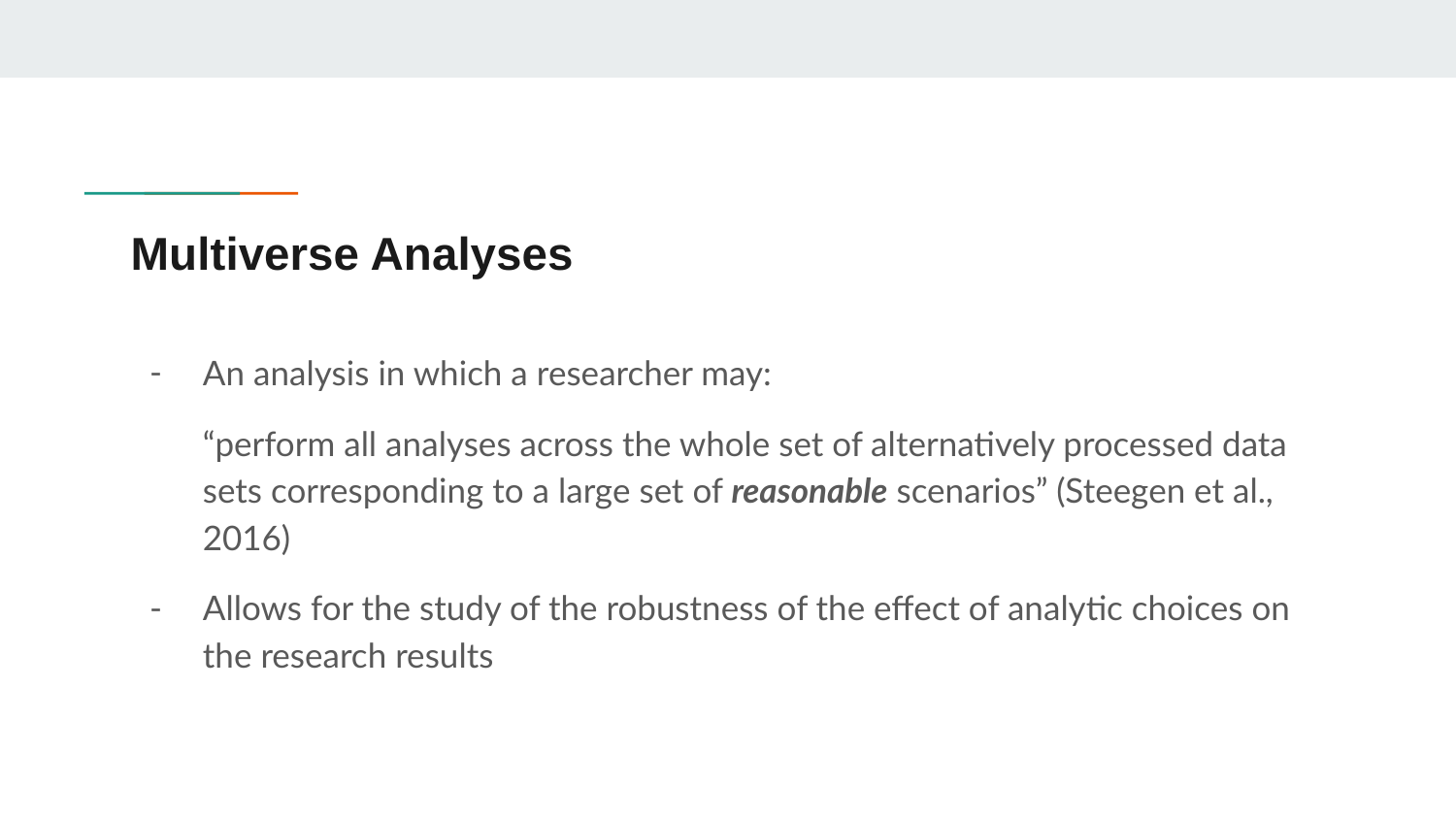

# Multiverse Analyses
An analysis in which a researcher may:
“perform all analyses across the whole set of alternatively processed data sets corresponding to a large set of reasonable scenarios” (Steegen et al., 2016)
Allows for the study of the robustness of the effect of analytic choices on the research results